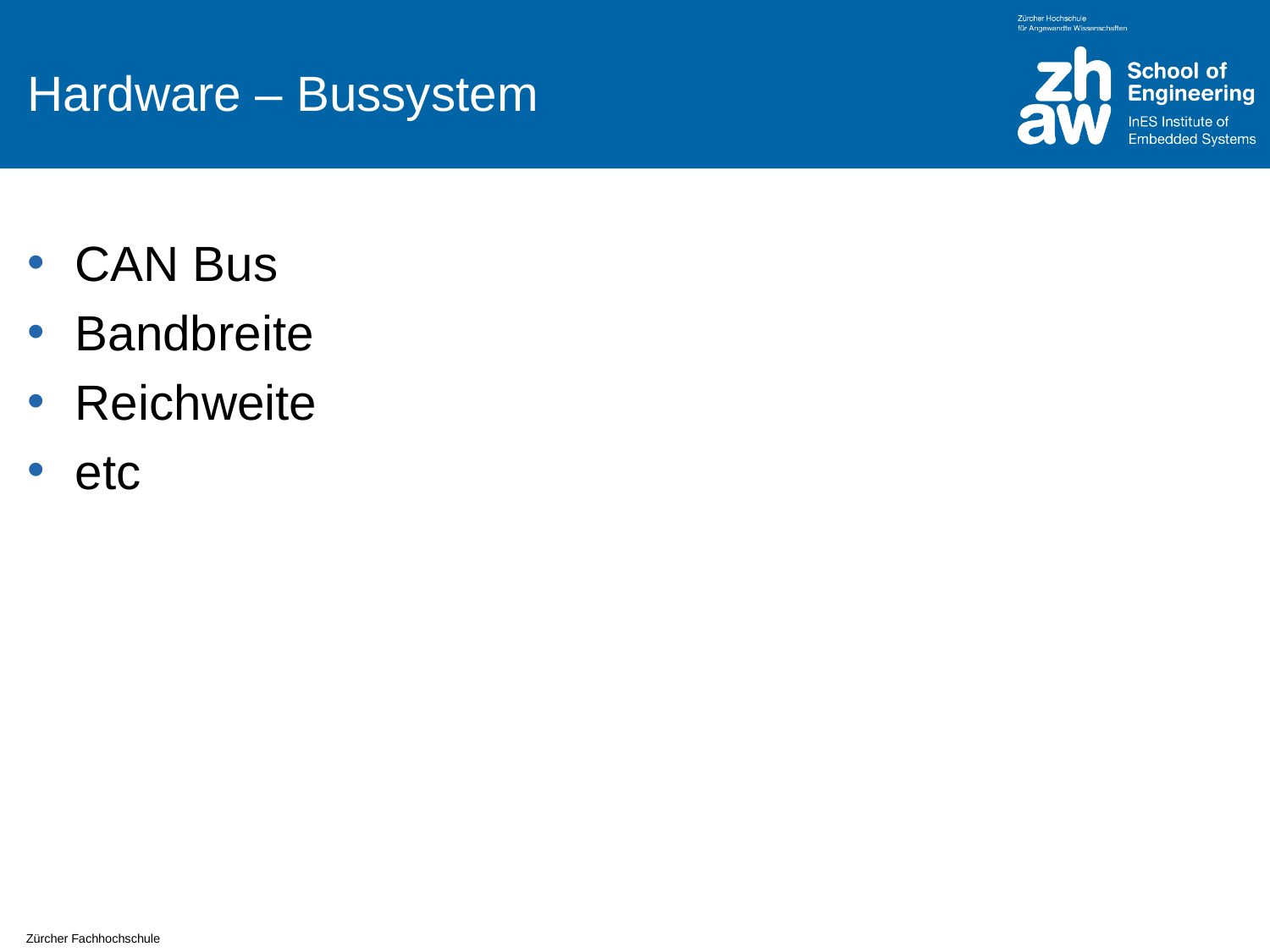

# Hardware – Bussystem
CAN Bus
Bandbreite
Reichweite
etc